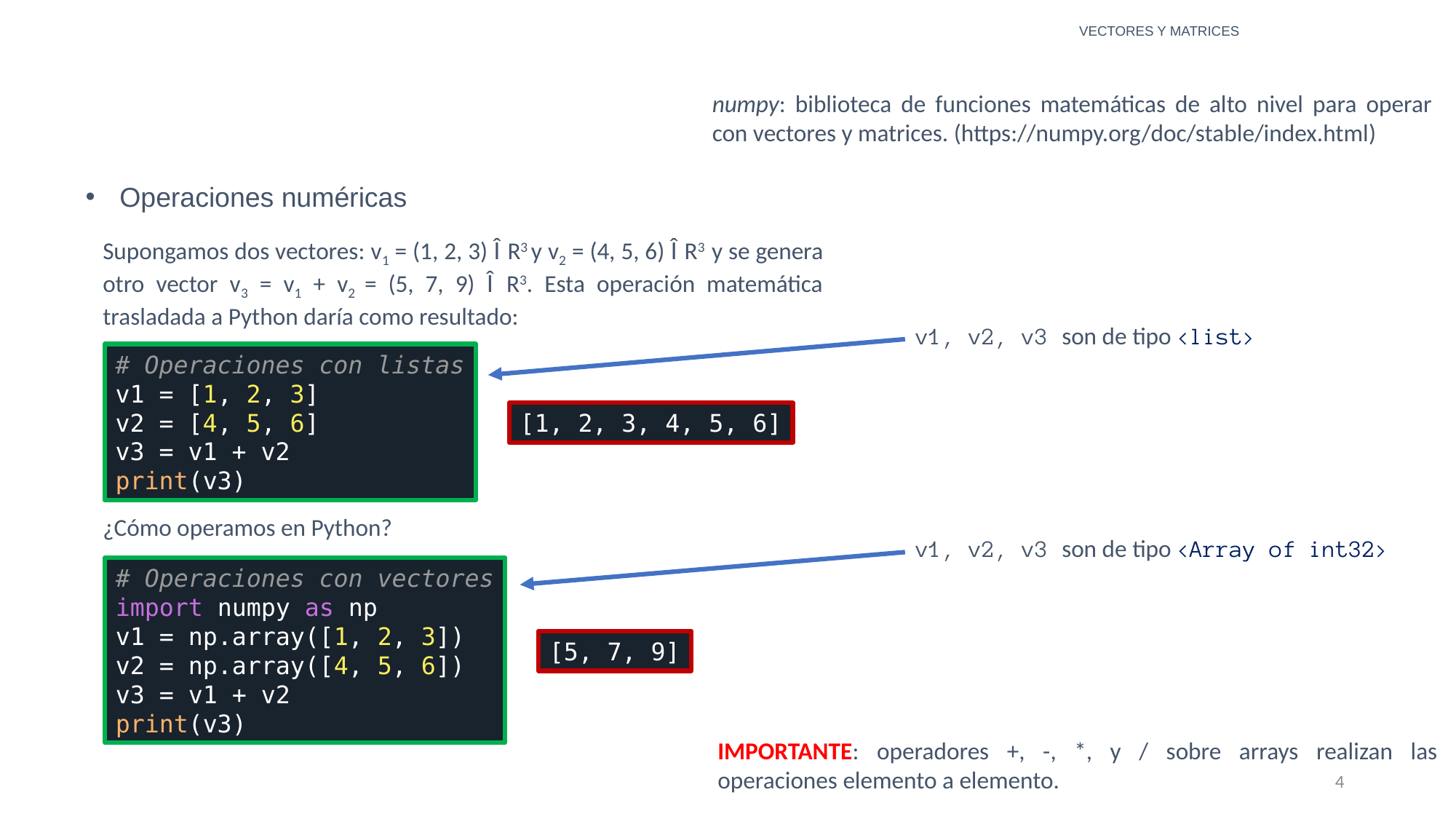

VECTORES Y MATRICES
numpy: biblioteca de funciones matemáticas de alto nivel para operar con vectores y matrices. (https://numpy.org/doc/stable/index.html)
Operaciones numéricas
Supongamos dos vectores: v1 = (1, 2, 3) Î R3 y v2 = (4, 5, 6) Î R3  y se genera otro vector v3 = v1 + v2 = (5, 7, 9) Î R3. Esta operación matemática trasladada a Python daría como resultado:
v1, v2, v3 son de tipo <list>
# Operaciones con listas
v1 = [1, 2, 3]
v2 = [4, 5, 6]
v3 = v1 + v2
print(v3)
[1, 2, 3, 4, 5, 6]
¿Cómo operamos en Python?
v1, v2, v3 son de tipo <Array of int32>
# Operaciones con vectores
import numpy as np
v1 = np.array([1, 2, 3])
v2 = np.array([4, 5, 6])
v3 = v1 + v2
print(v3)
[5, 7, 9]
IMPORTANTE: operadores +, -, *, y / sobre arrays realizan las operaciones elemento a elemento.
4